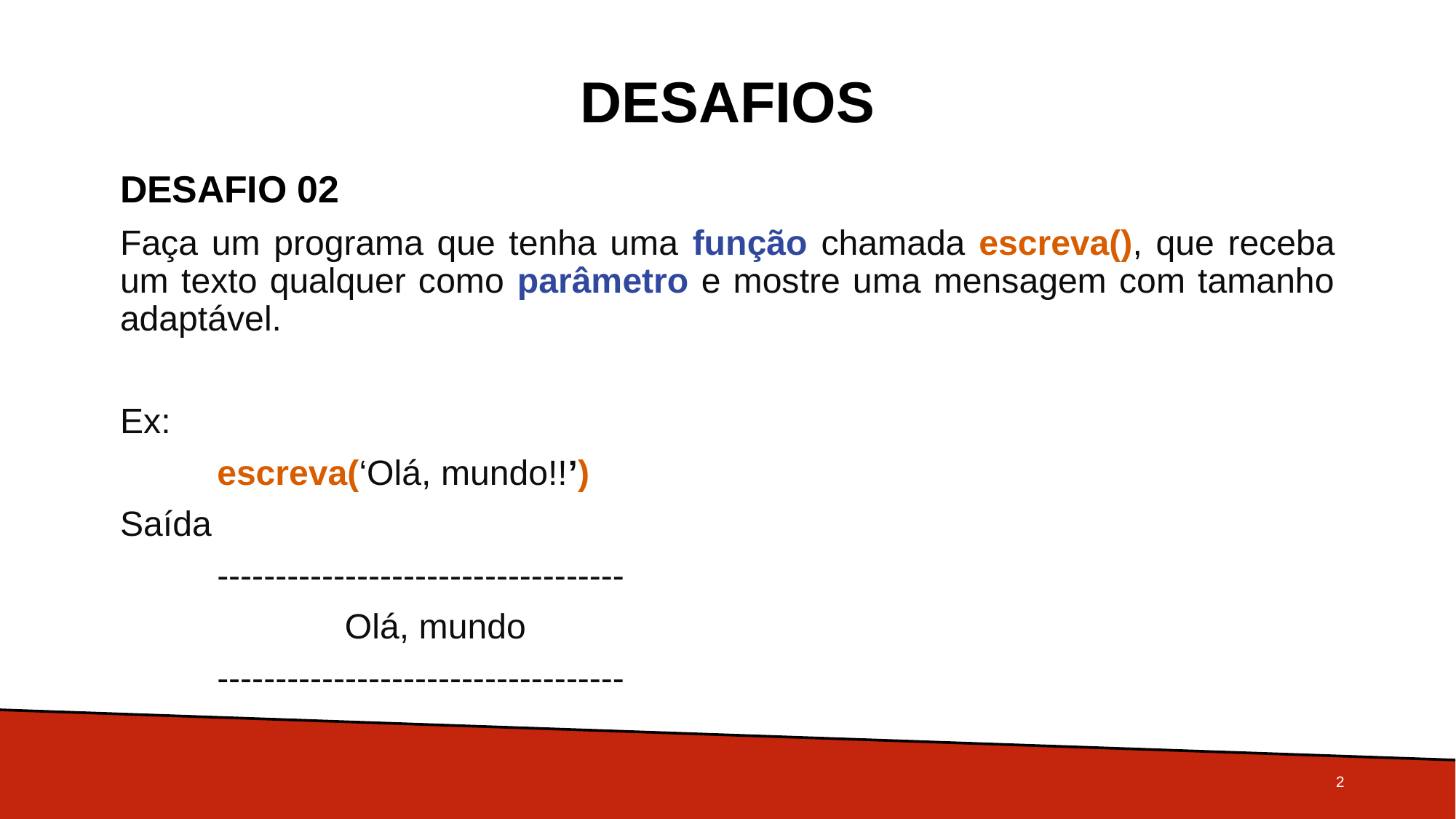

# Desafios
DESAFIO 02
Faça um programa que tenha uma função chamada escreva(), que receba um texto qualquer como parâmetro e mostre uma mensagem com tamanho adaptável.

Ex:
	escreva(‘Olá, mundo!!’)
Saída
	-----------------------------------
	             Olá, mundo
	-----------------------------------

2